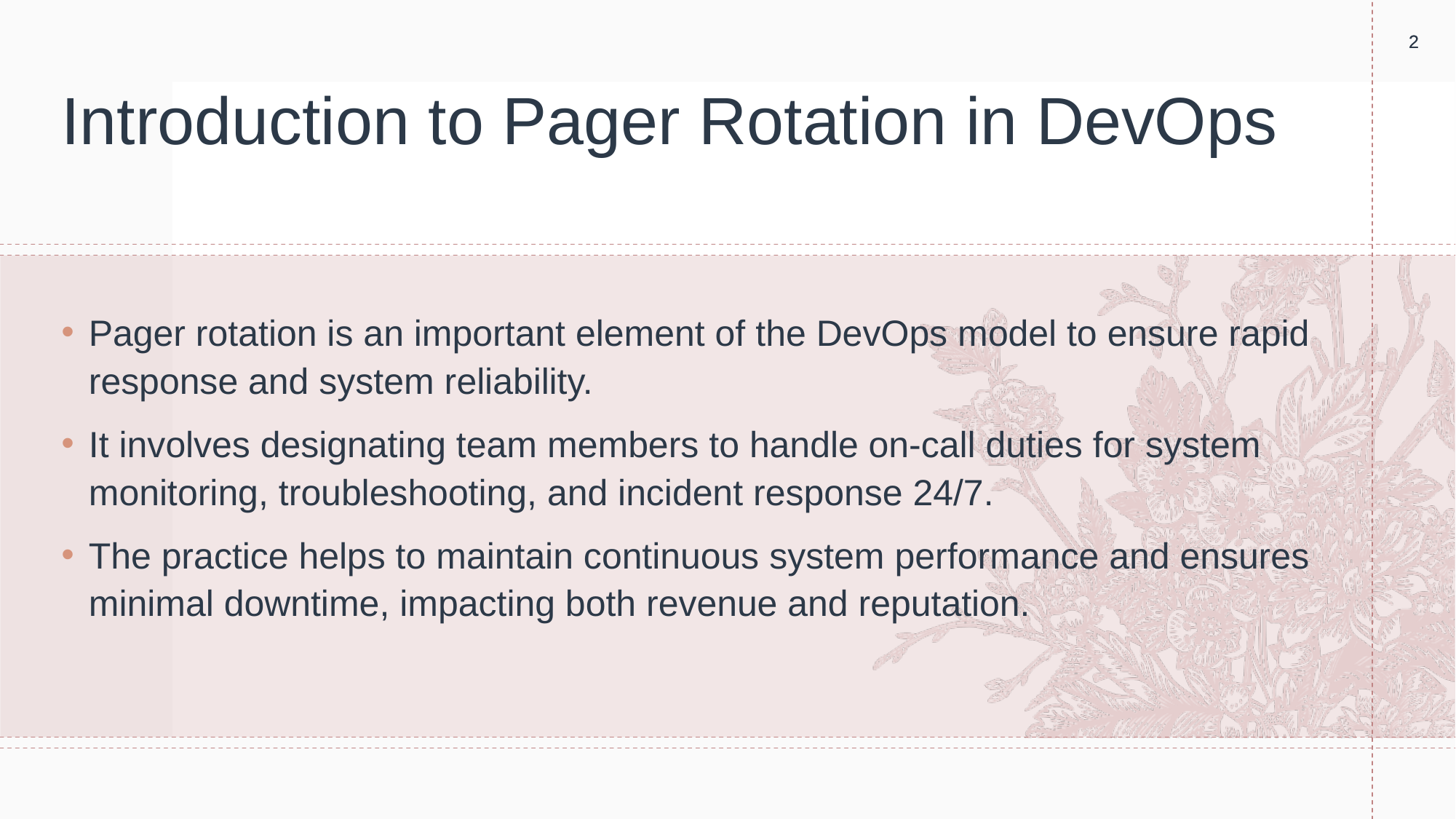

2
2
# Introduction to Pager Rotation in DevOps
Pager rotation is an important element of the DevOps model to ensure rapid response and system reliability.
It involves designating team members to handle on-call duties for system monitoring, troubleshooting, and incident response 24/7.
The practice helps to maintain continuous system performance and ensures minimal downtime, impacting both revenue and reputation.